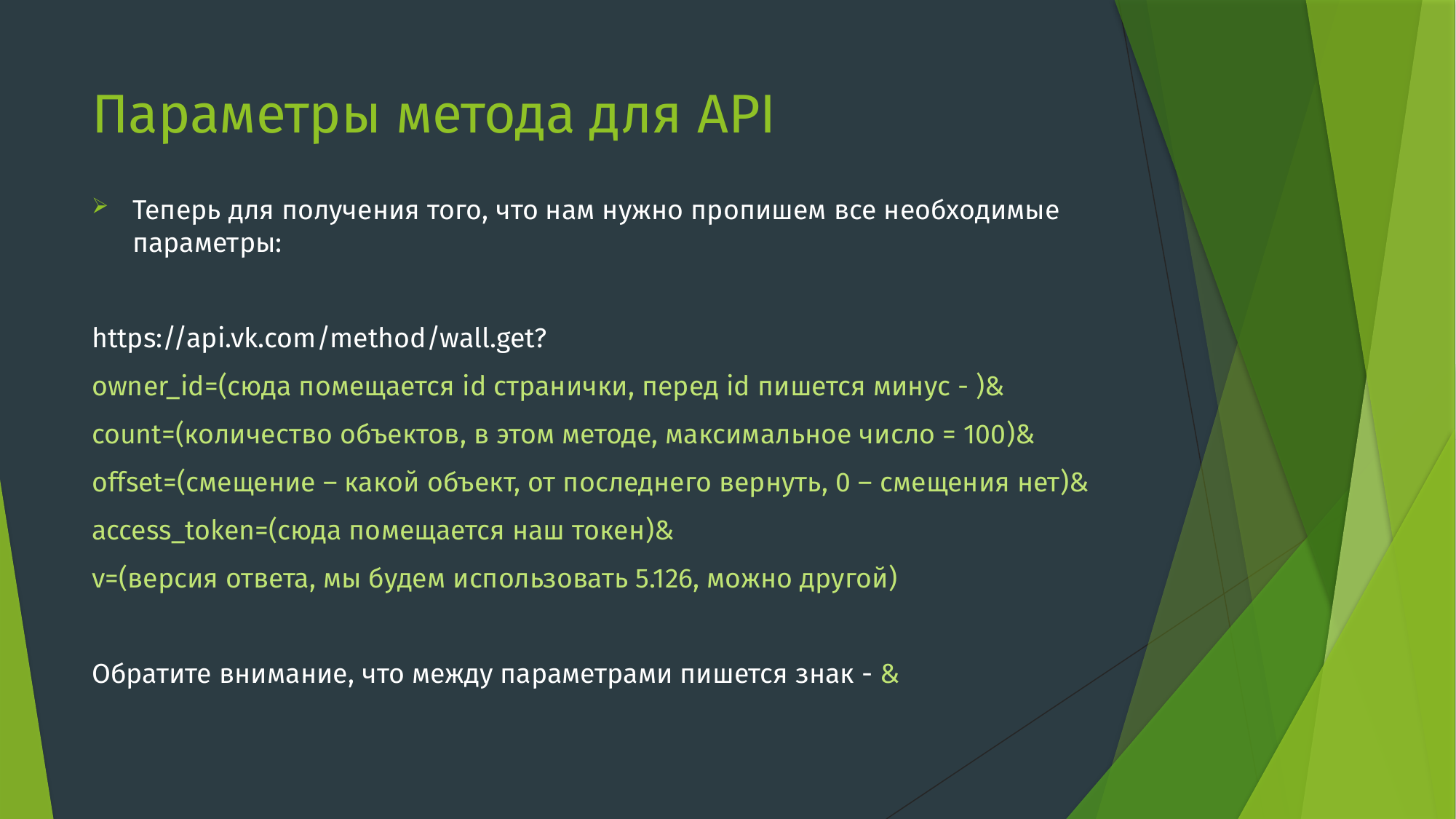

# Параметры метода для API
Теперь для получения того, что нам нужно пропишем все необходимые параметры:

https://api.vk.com/method/wall.get?
owner_id=(сюда помещается id странички, перед id пишется минус - )&
count=(количество объектов, в этом методе, максимальное число = 100)&
offset=(смещение – какой объект, от последнего вернуть, 0 – смещения нет)&
access_token=(сюда помещается наш токен)&
v=(версия ответа, мы будем использовать 5.126, можно другой)

Обратите внимание, что между параметрами пишется знак - &